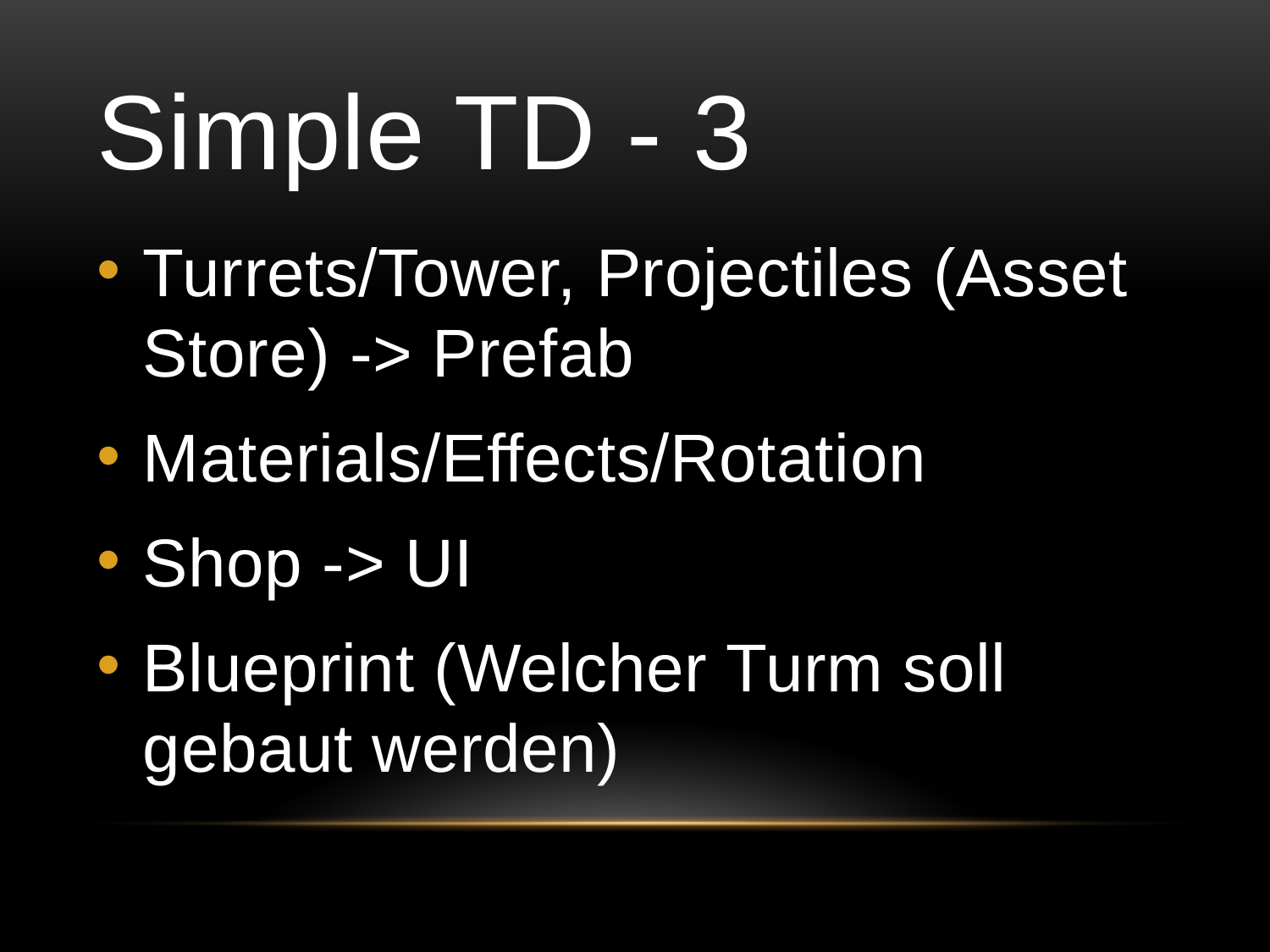

# Simple TD - 3
Turrets/Tower, Projectiles (Asset Store) -> Prefab
Materials/Effects/Rotation
Shop -> UI
Blueprint (Welcher Turm soll gebaut werden)